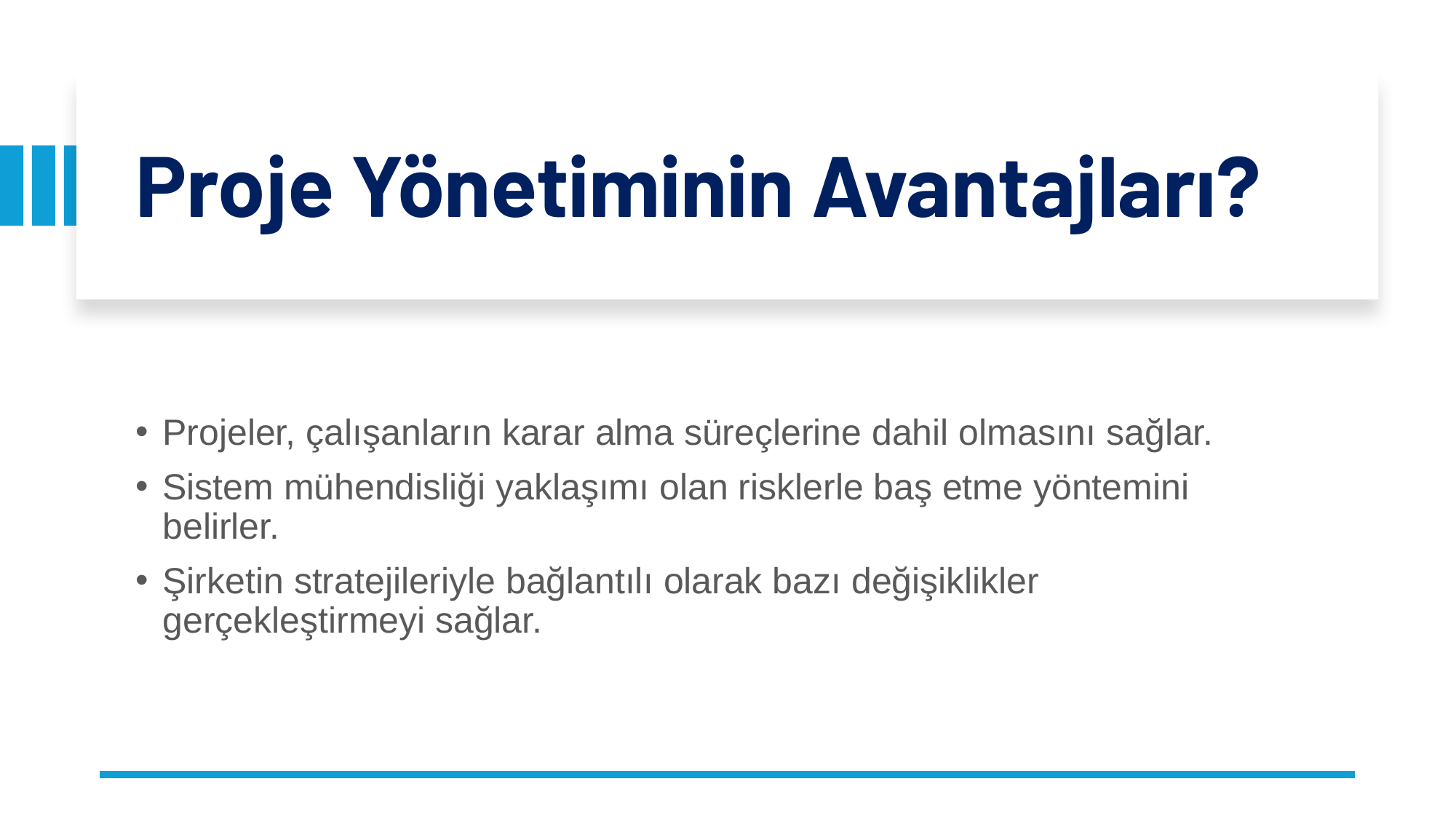

# Proje Yönetiminin Avantajları?

Projeler, çalışanların karar alma süreçlerine dahil olmasını sağlar.
Sistem mühendisliği yaklaşımı olan risklerle baş etme yöntemini belirler.
Şirketin stratejileriyle bağlantılı olarak bazı değişiklikler gerçekleştirmeyi sağlar.